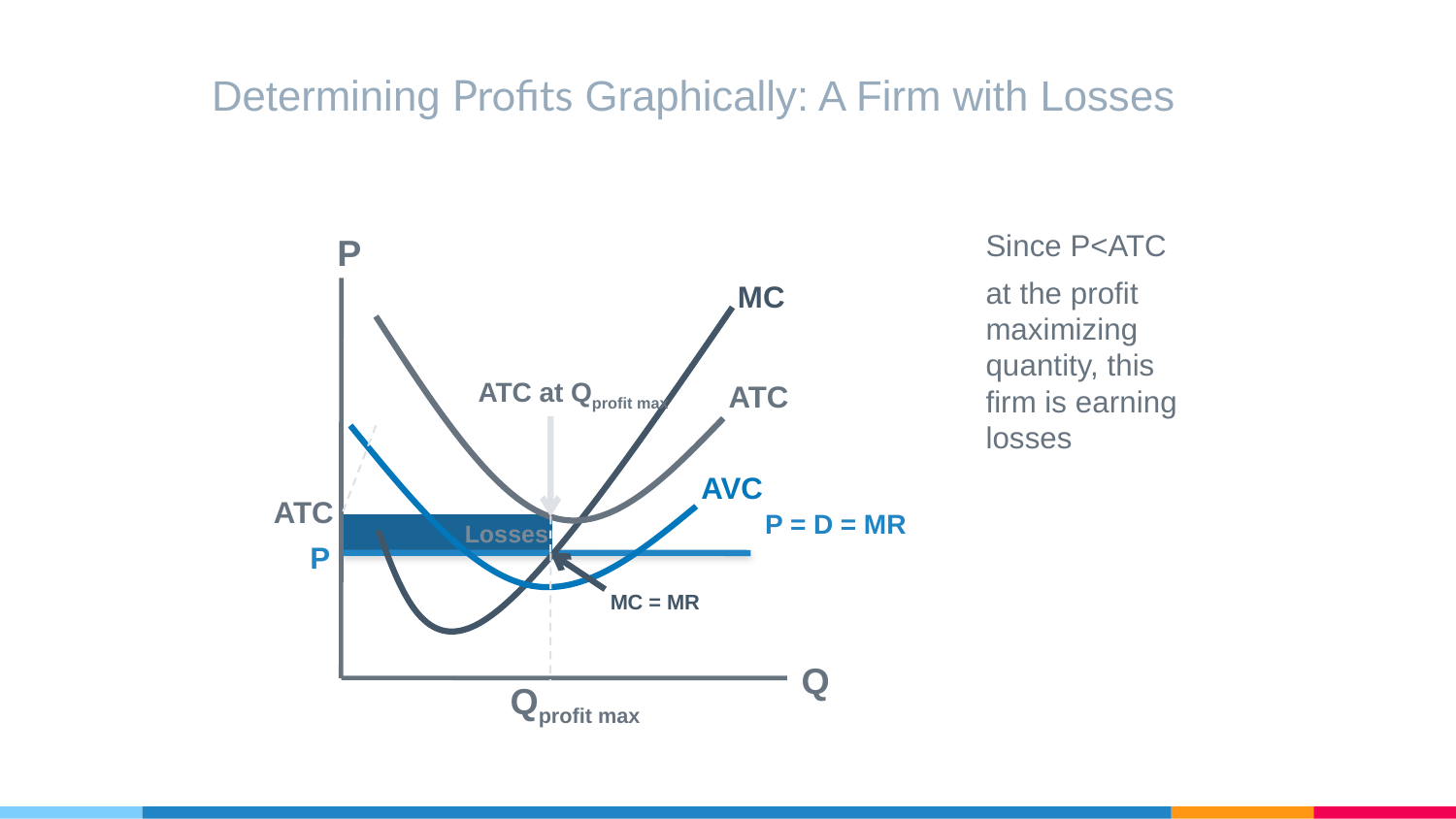

# Determining Profits Graphically: A Firm with Losses
Since P<ATC

at the profit maximizing quantity, this
firm is earning losses
P
MC

ATC
ATC at Qprofit max

AVC
ATC
P = D = MR
Losses

P
MC = MR
Q
Qprofit max